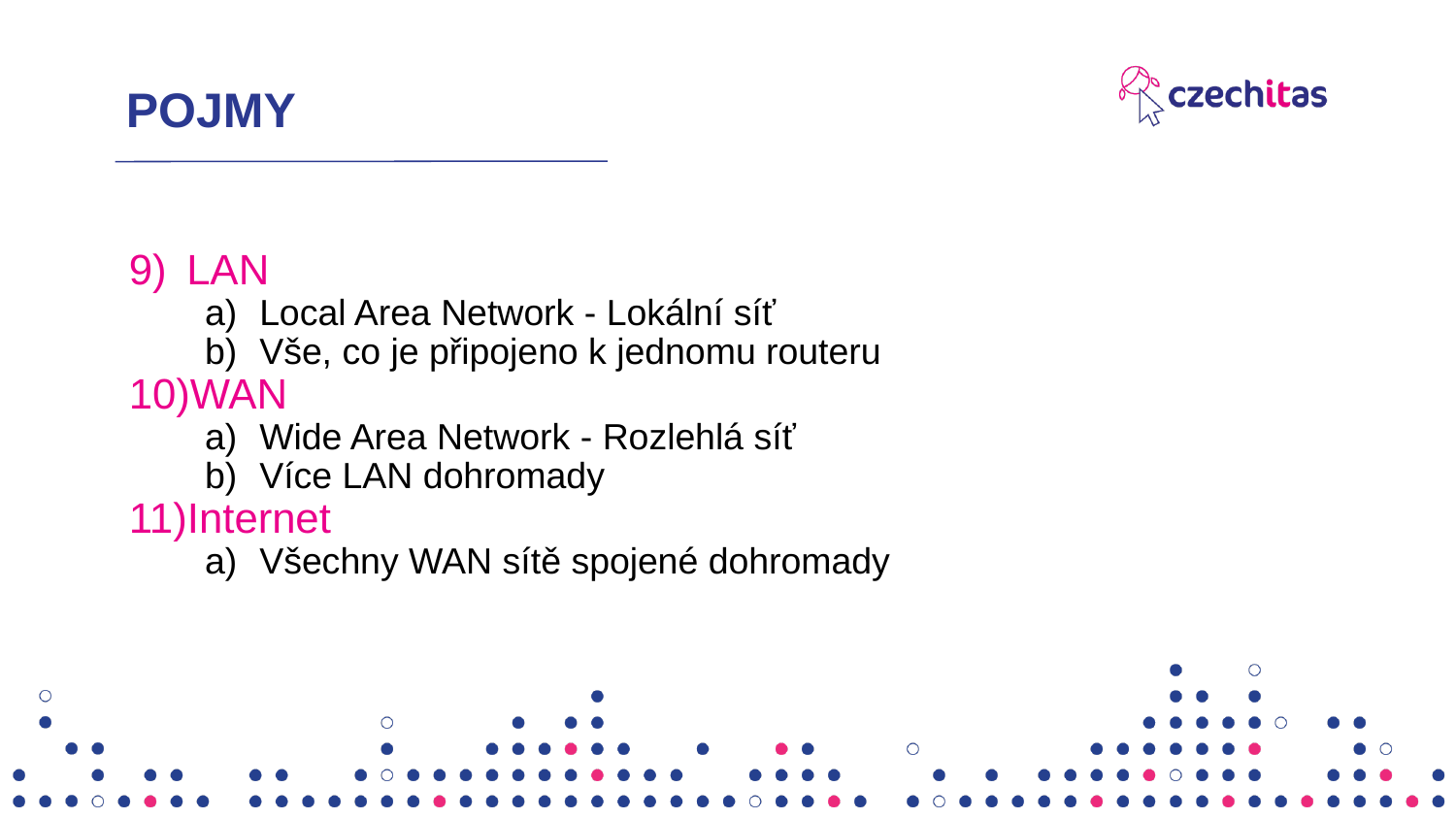

# POJMY

LAN
Local Area Network - Lokální síť
Vše, co je připojeno k jednomu routeru
WAN
Wide Area Network - Rozlehlá síť
Více LAN dohromady
Internet
Všechny WAN sítě spojené dohromady